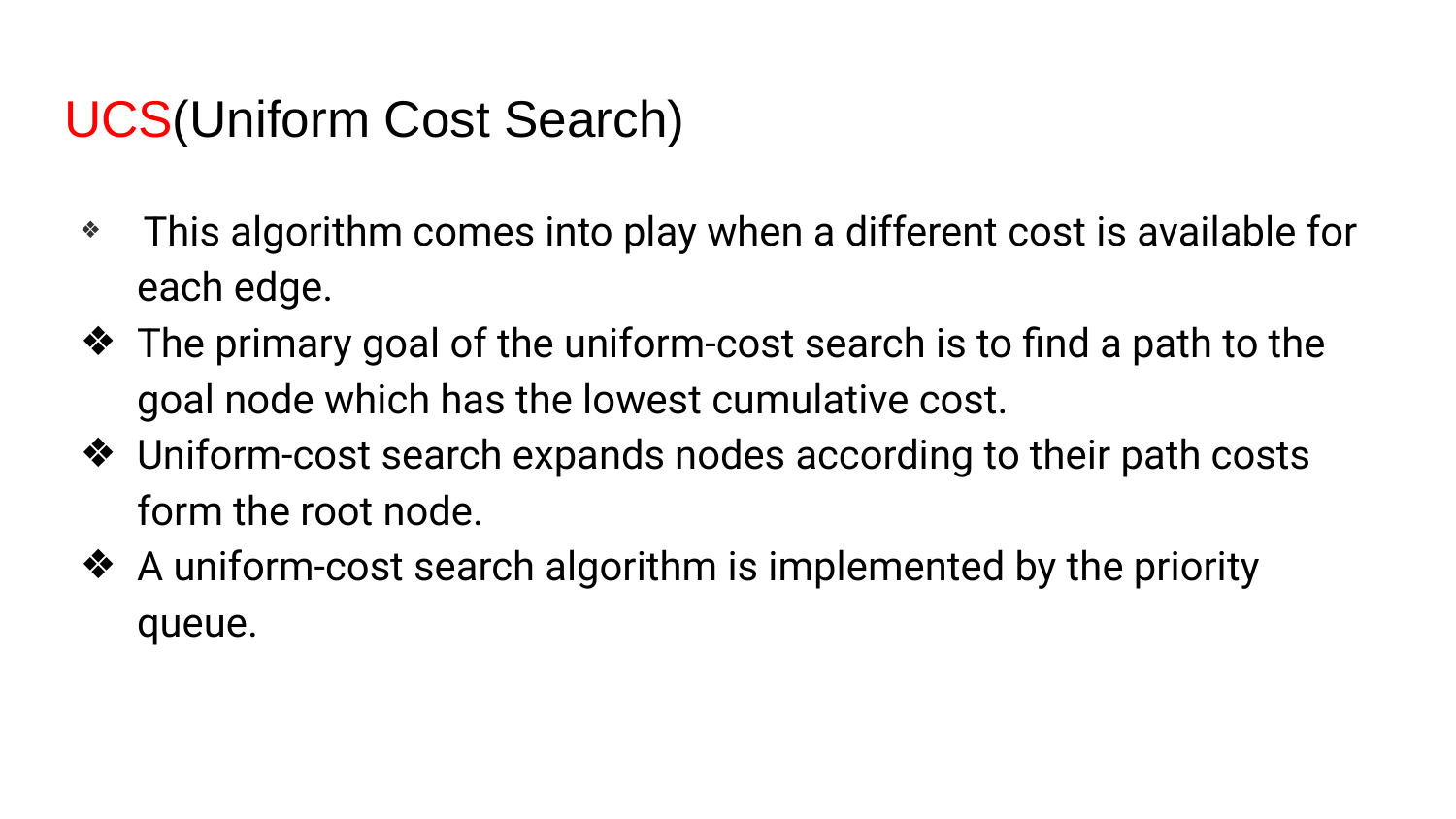

# UCS(Uniform Cost Search)
 This algorithm comes into play when a different cost is available for each edge.
The primary goal of the uniform-cost search is to find a path to the goal node which has the lowest cumulative cost.
Uniform-cost search expands nodes according to their path costs form the root node.
A uniform-cost search algorithm is implemented by the priority queue.